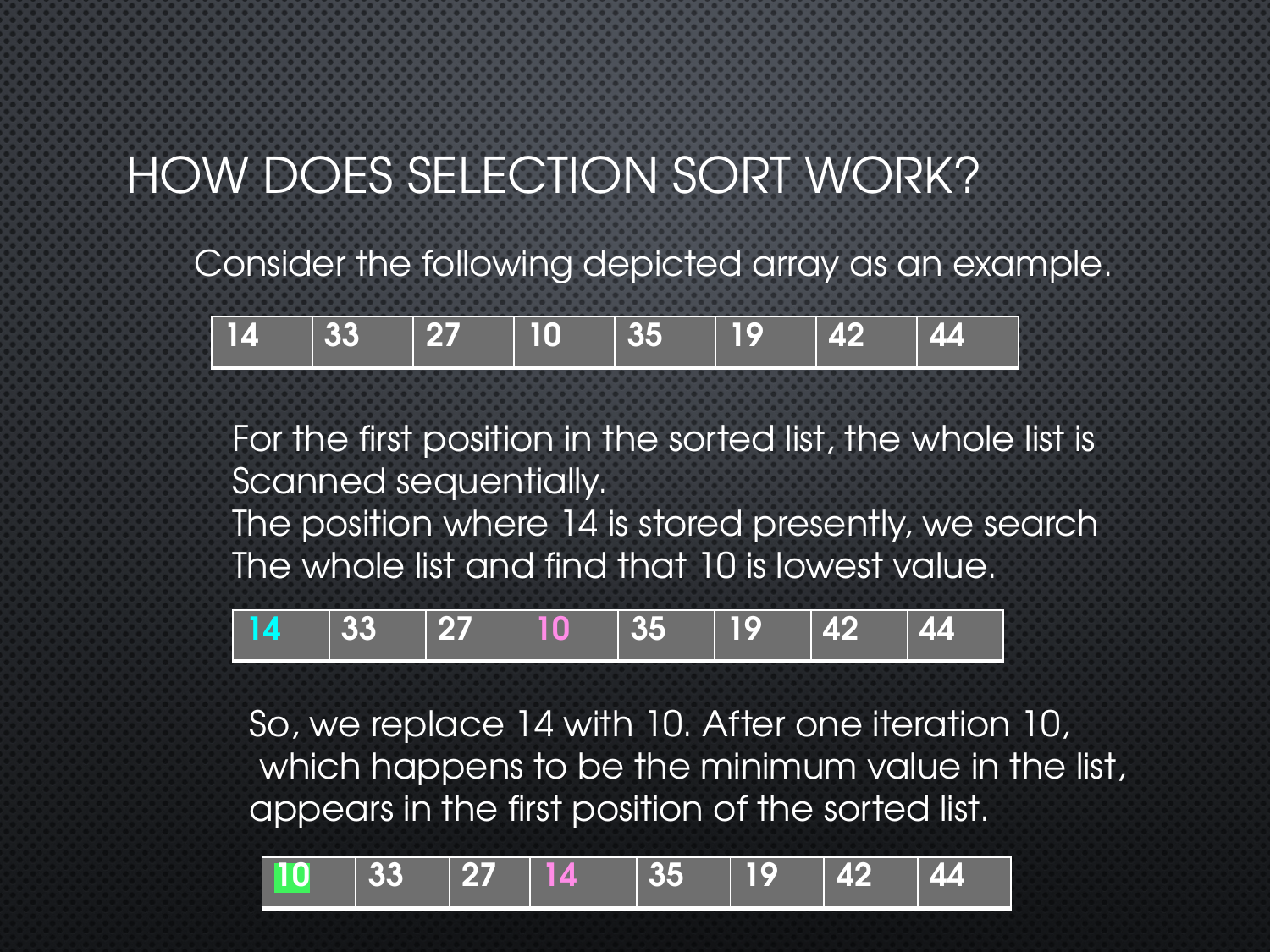

# How does selection sort work?
Consider the following depicted array as an example.
| 14 | 33 | 27 | 10 | 35 | 19 | 42 | 44 |
| --- | --- | --- | --- | --- | --- | --- | --- |
For the first position in the sorted list, the whole list is
Scanned sequentially.
The position where 14 is stored presently, we search
The whole list and find that 10 is lowest value.
| 14 | 33 | 27 | 10 | 35 | 19 | 42 | 44 |
| --- | --- | --- | --- | --- | --- | --- | --- |
So, we replace 14 with 10. After one iteration 10,
 which happens to be the minimum value in the list,
appears in the first position of the sorted list.
| 10 | 33 | 27 | 14 | 35 | 19 | 42 | 44 |
| --- | --- | --- | --- | --- | --- | --- | --- |